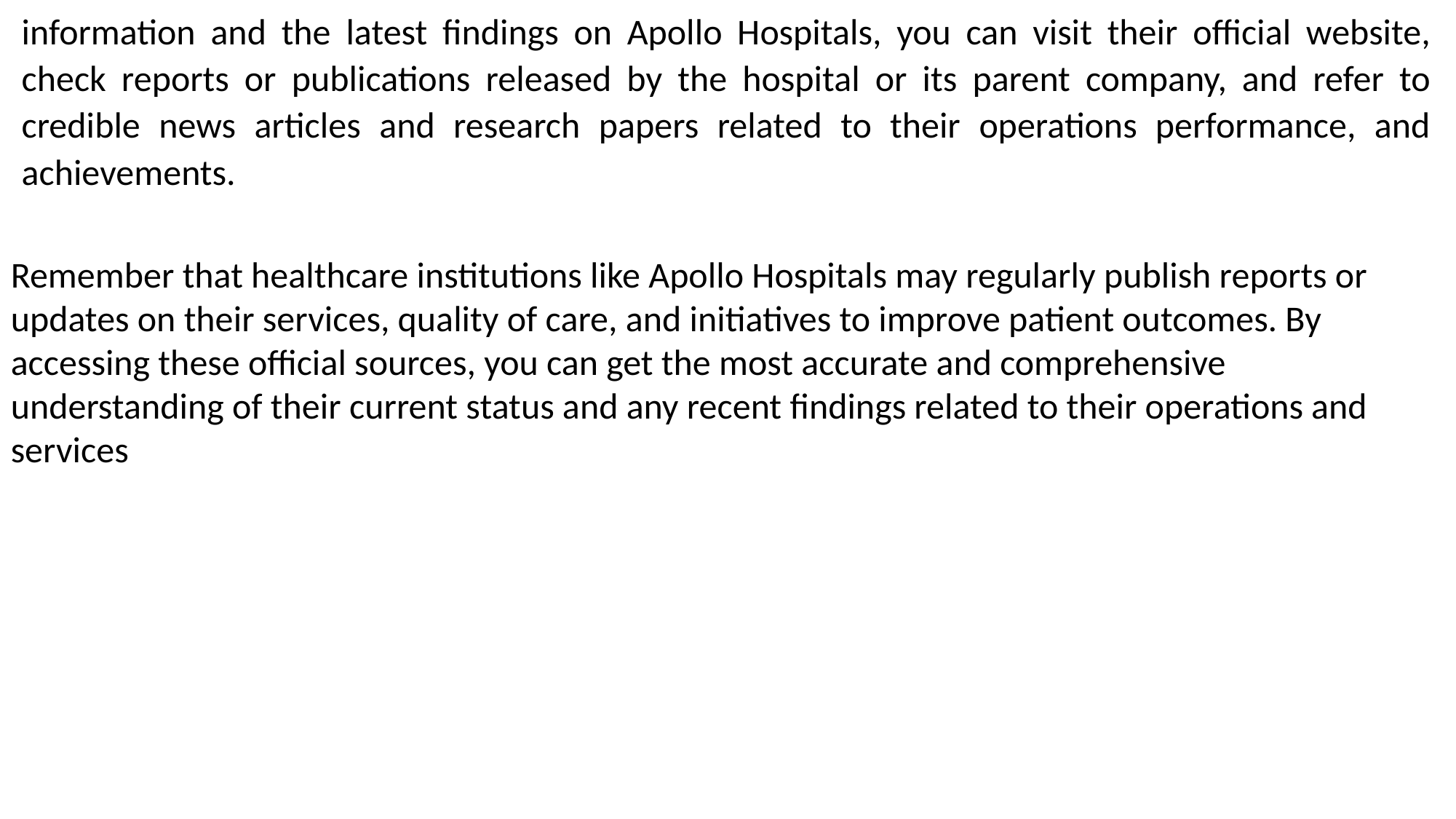

information and the latest findings on Apollo Hospitals, you can visit their official website, check reports or publications released by the hospital or its parent company, and refer to credible news articles and research papers related to their operations performance, and achievements.

Remember that healthcare institutions like Apollo Hospitals may regularly publish reports or updates on their services, quality of care, and initiatives to improve patient outcomes. By accessing these official sources, you can get the most accurate and comprehensive understanding of their current status and any recent findings related to their operations and services